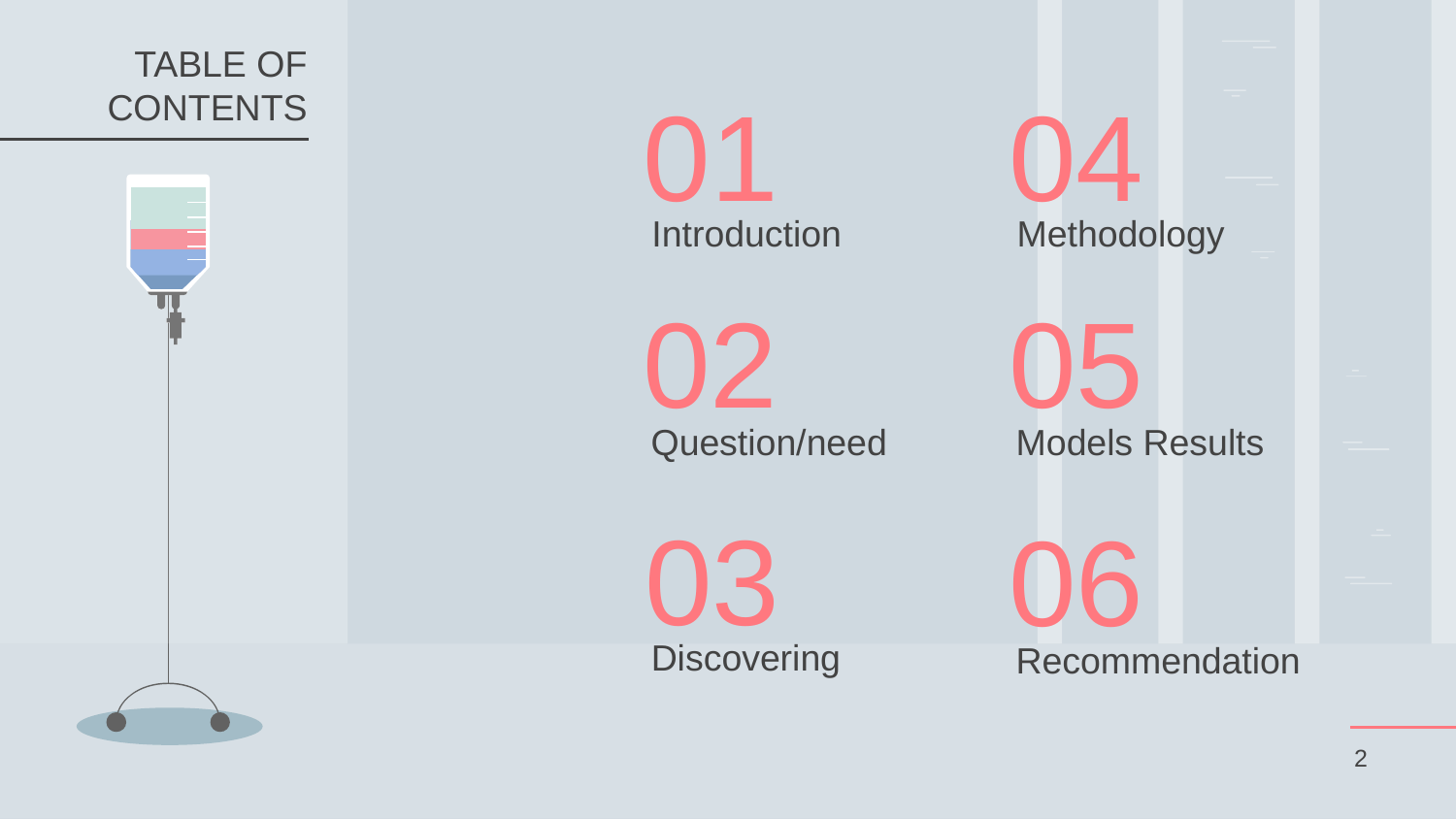

TABLE OF CONTENTS
# 01
04
Methodology
Introduction
05
02
Models Results
Question/need
03
06
Discovering
Recommendation
2